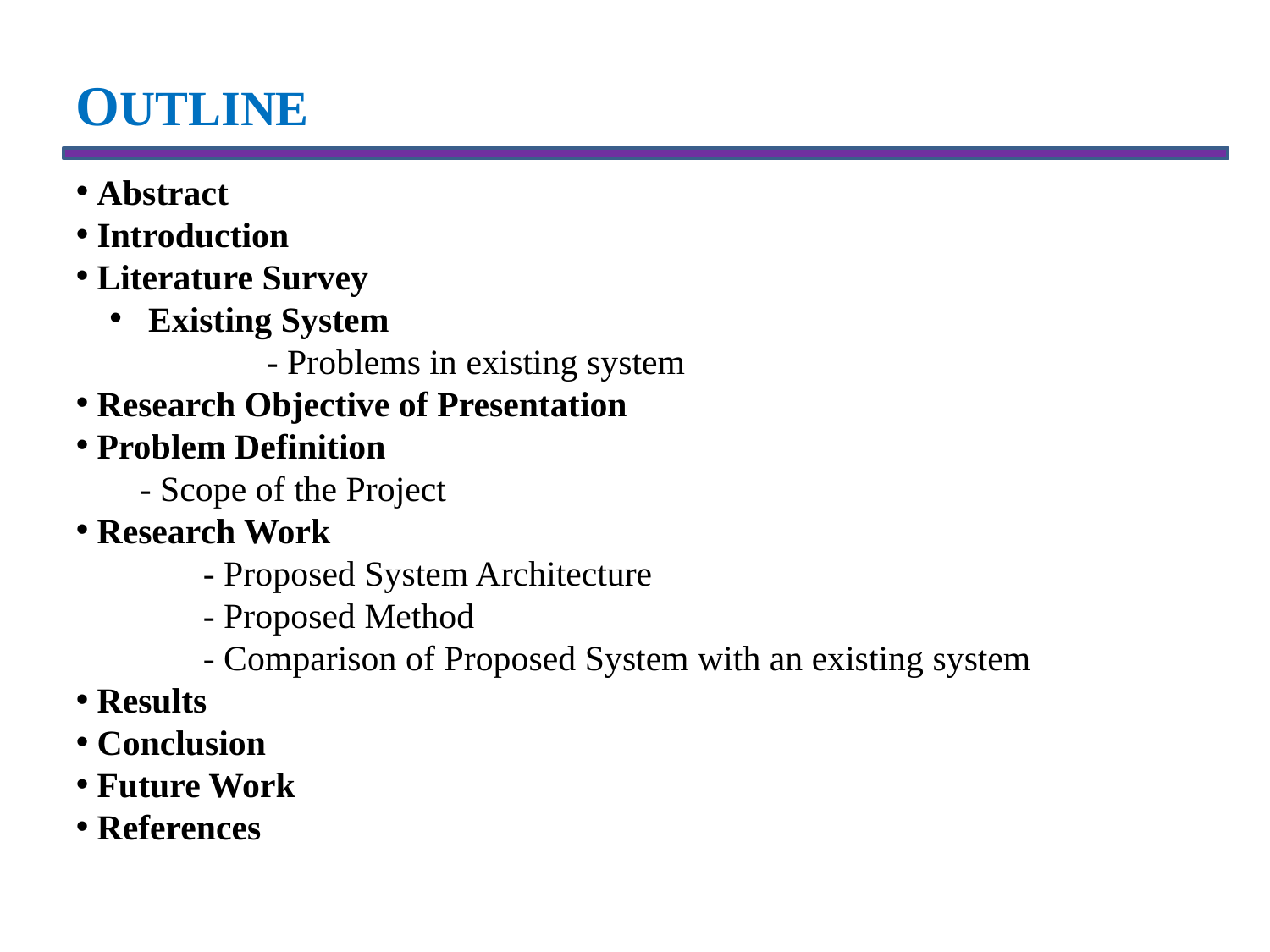

OUTLINE

 Abstract
 Introduction
 Literature Survey
 Existing System
	- Problems in existing system
 Research Objective of Presentation
 Problem Definition
- Scope of the Project
 Research Work
	- Proposed System Architecture
	- Proposed Method
	- Comparison of Proposed System with an existing system
 Results
 Conclusion
 Future Work
 References